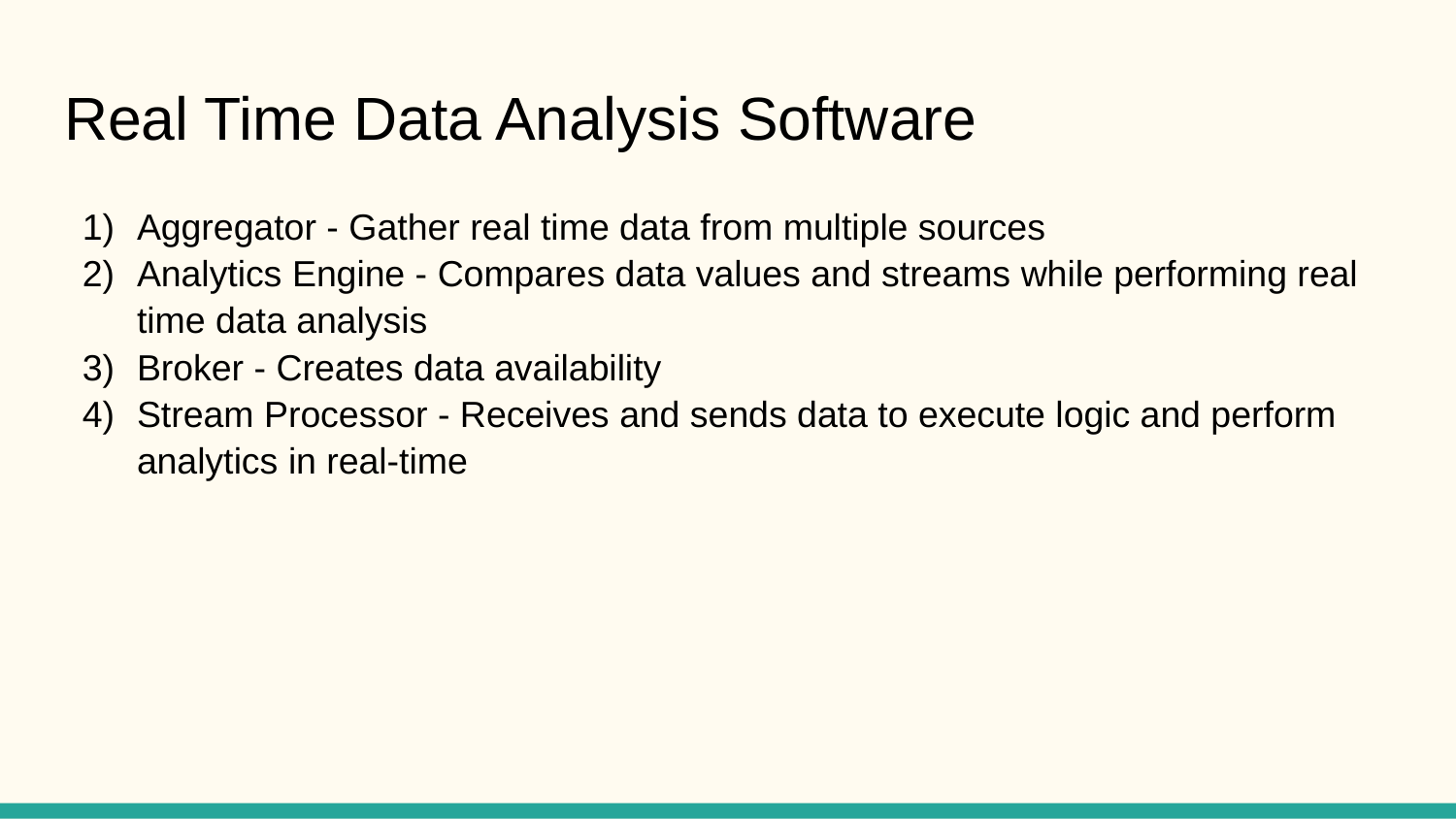

# Real Time Data Analysis Software
Aggregator - Gather real time data from multiple sources
Analytics Engine - Compares data values and streams while performing real time data analysis
Broker - Creates data availability
Stream Processor - Receives and sends data to execute logic and perform analytics in real-time